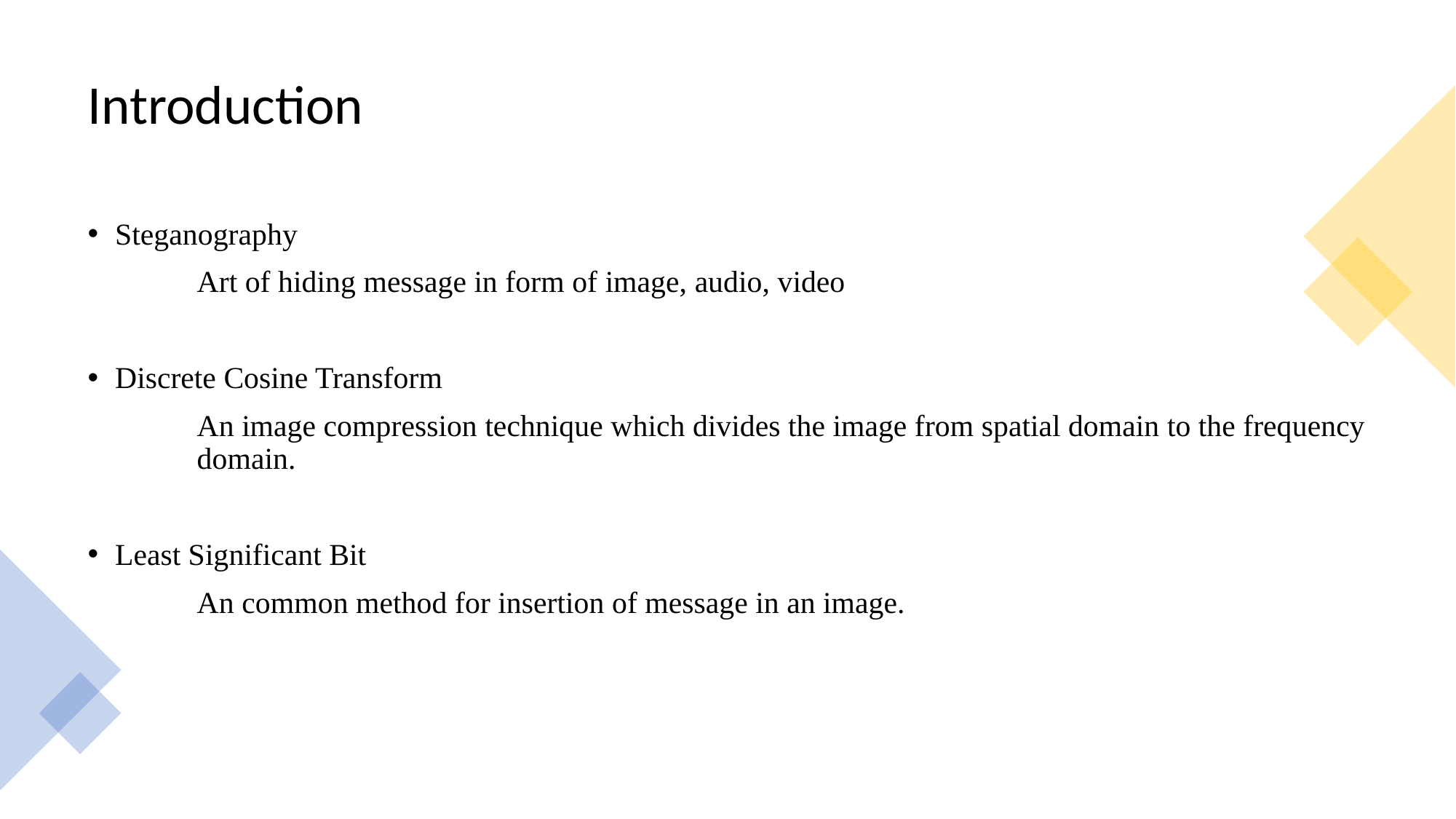

# Introduction

Steganography
	Art of hiding message in form of image, audio, video

Discrete Cosine Transform
	An image compression technique which divides the image from spatial domain to the frequency domain.

Least Significant Bit
	An common method for insertion of message in an image.